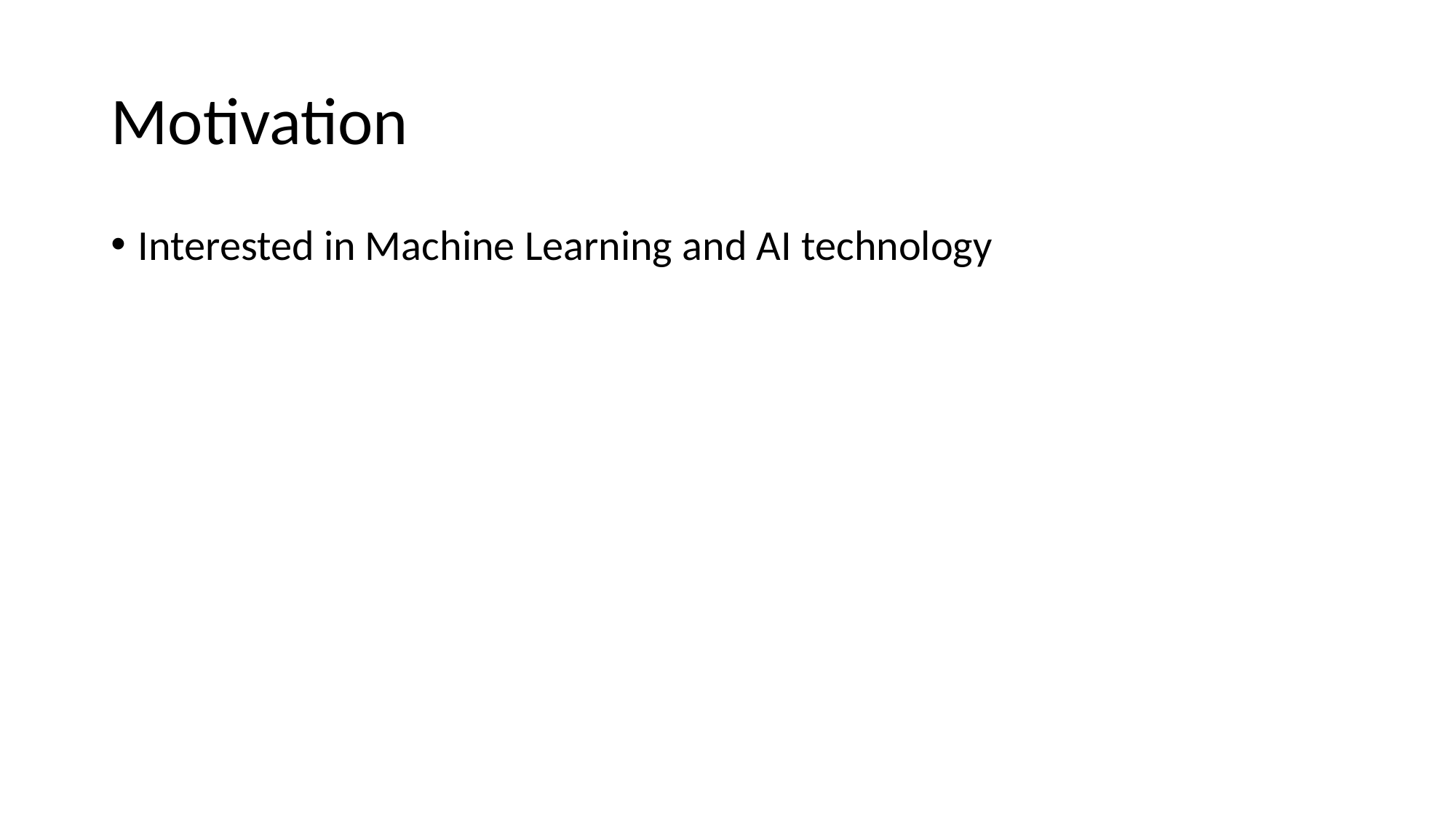

# Motivation
Interested in Machine Learning and AI technology